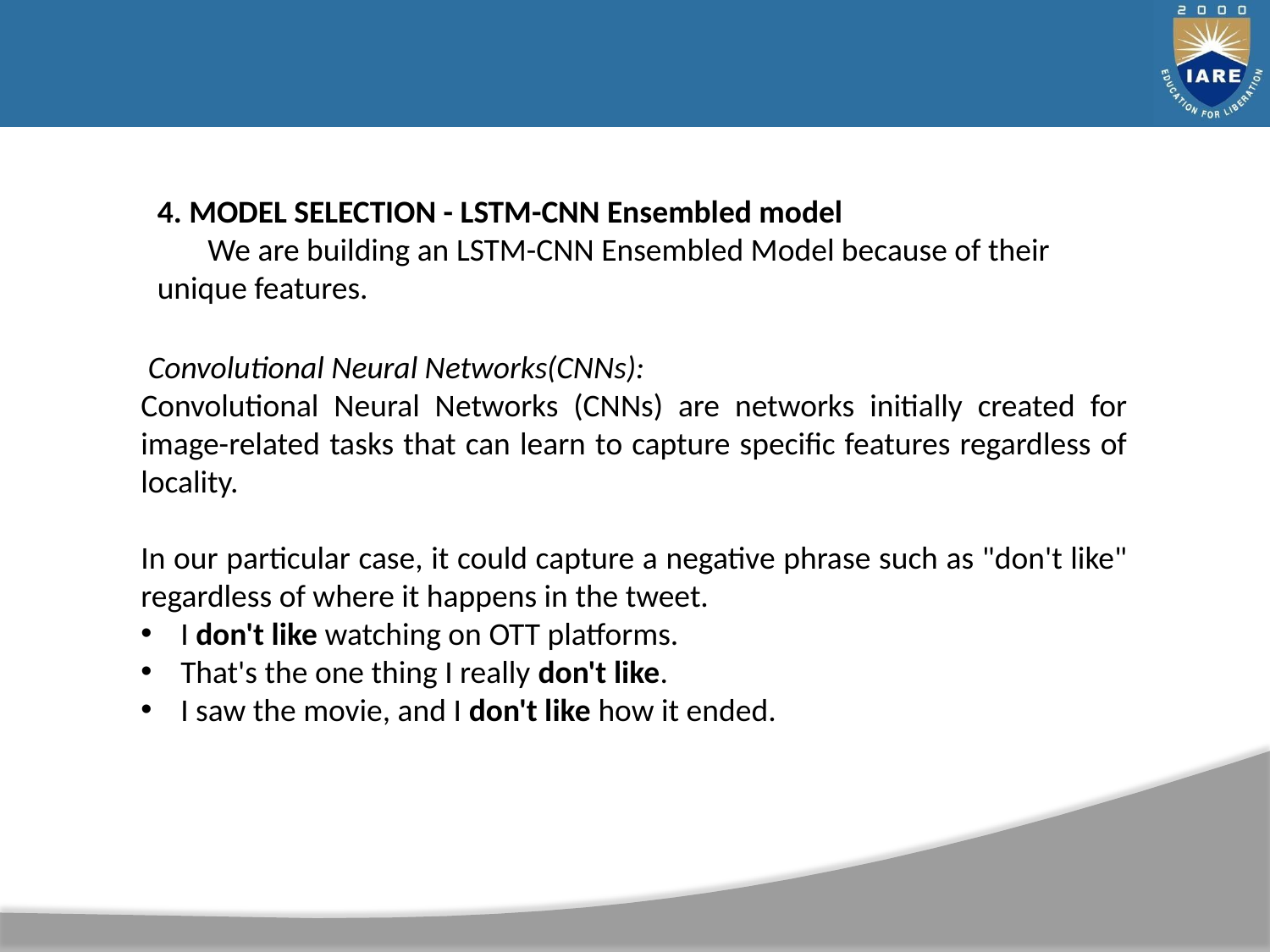

4. MODEL SELECTION - LSTM-CNN Ensembled model
       We are building an LSTM-CNN Ensembled Model because of their unique features.
 Convolutional Neural Networks(CNNs):
Convolutional Neural Networks (CNNs) are networks initially created for image-related tasks that can learn to capture specific features regardless of locality.

In our particular case, it could capture a negative phrase such as "don't like" regardless of where it happens in the tweet.
I don't like watching on OTT platforms.
That's the one thing I really don't like.
I saw the movie, and I don't like how it ended.